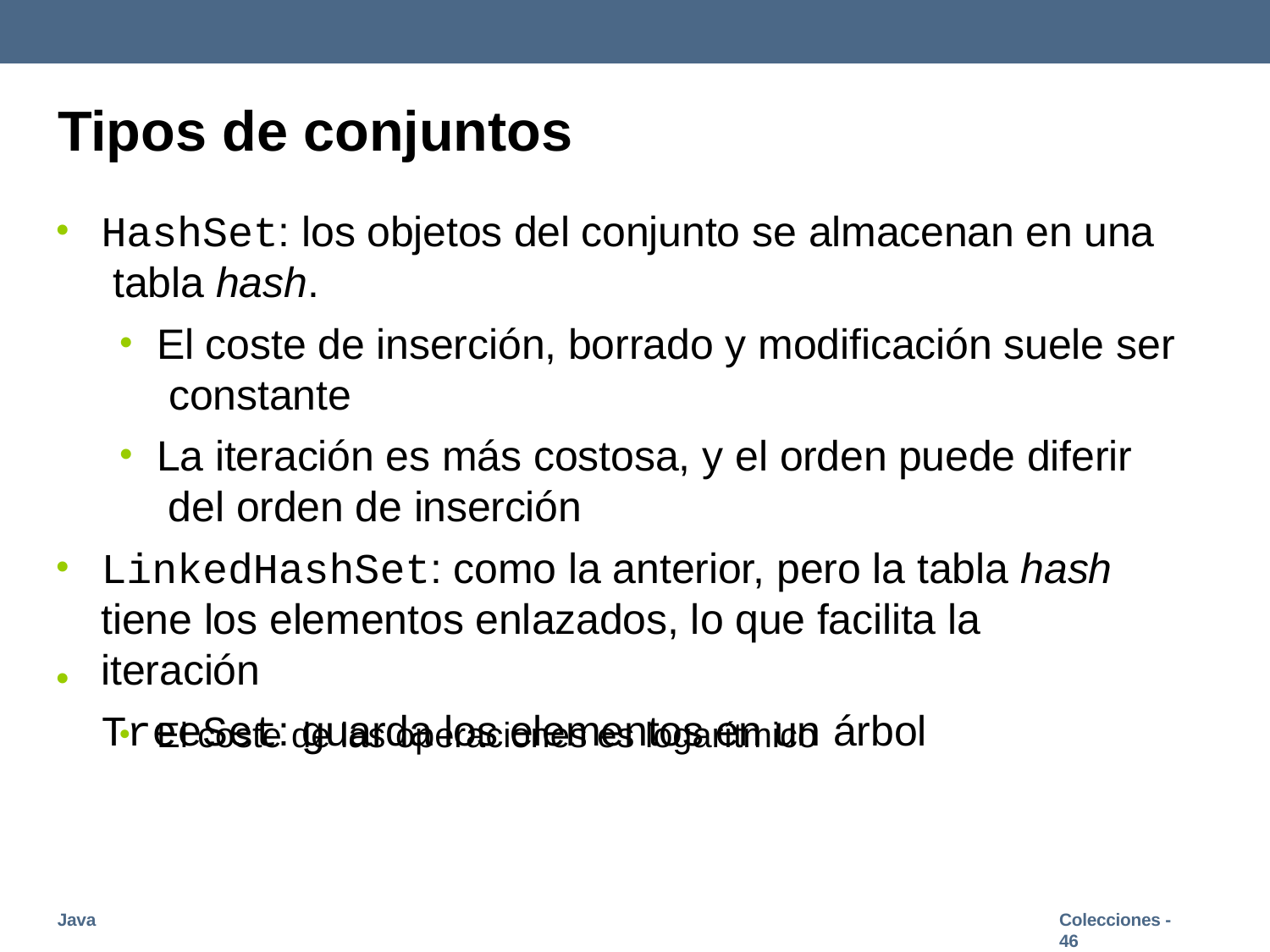

# Tipos de conjuntos
HashSet: los objetos del conjunto se almacenan en una  tabla hash.
El coste de inserción, borrado y modificación suele ser  constante
La iteración es más costosa, y el orden puede diferir  del orden de inserción
LinkedHashSet: como la anterior, pero la tabla hash
tiene los elementos enlazados, lo que facilita la iteración
TreeSet: guarda los elementos en un árbol
•
•
El coste de las operaciones es logarítmico
Java
Colecciones - 46